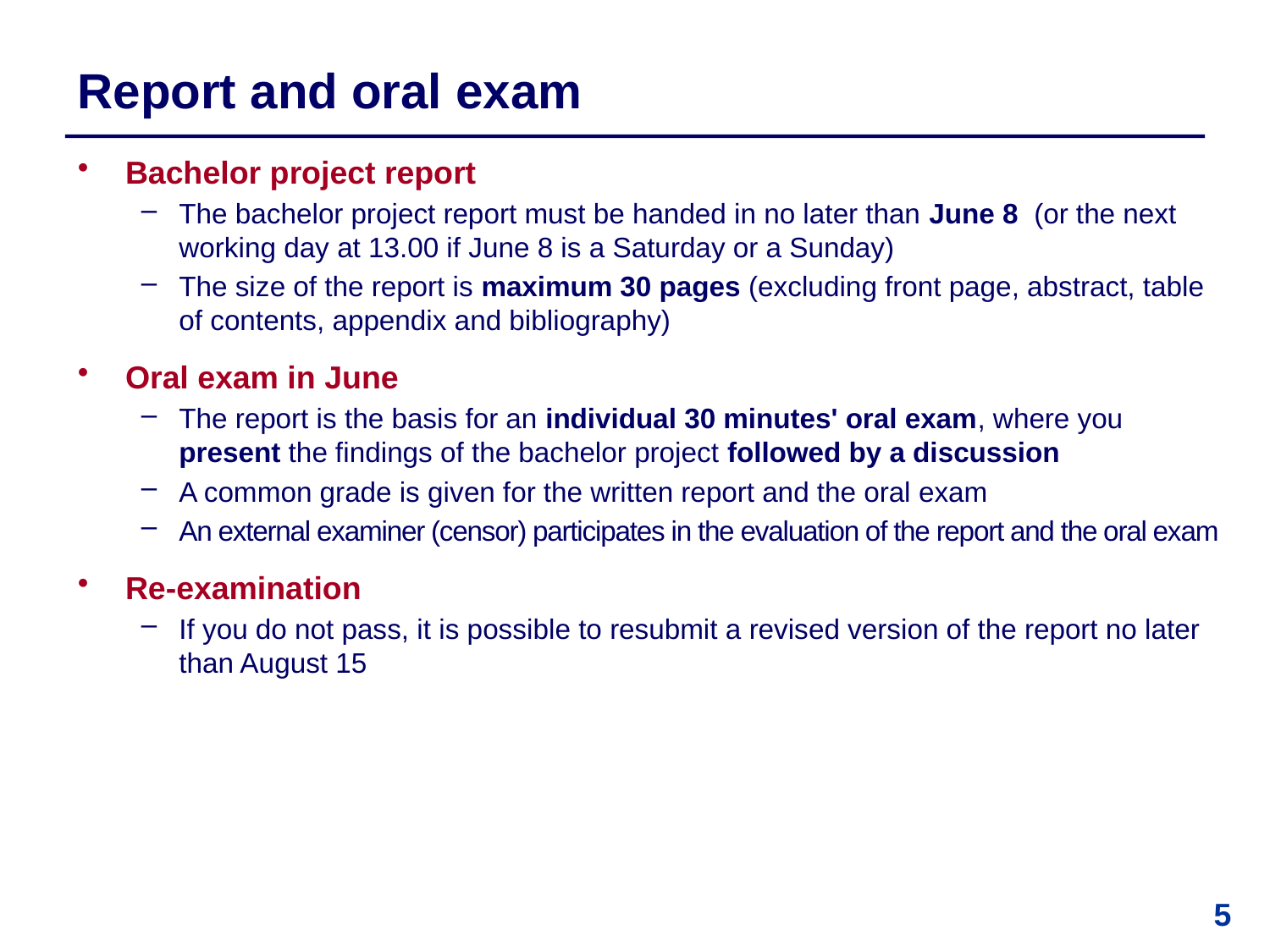

# Report and oral exam
Bachelor project report
The bachelor project report must be handed in no later than June 8  (or the next working day at 13.00 if June 8 is a Saturday or a Sunday)
The size of the report is maximum 30 pages (excluding front page, abstract, table of contents, appendix and bibliography)
Oral exam in June
The report is the basis for an individual 30 minutes' oral exam, where you present the findings of the bachelor project followed by a discussion
A common grade is given for the written report and the oral exam
An external examiner (censor) participates in the evaluation of the report and the oral exam
Re-examination
If you do not pass, it is possible to resubmit a revised version of the report no later than August 15
5